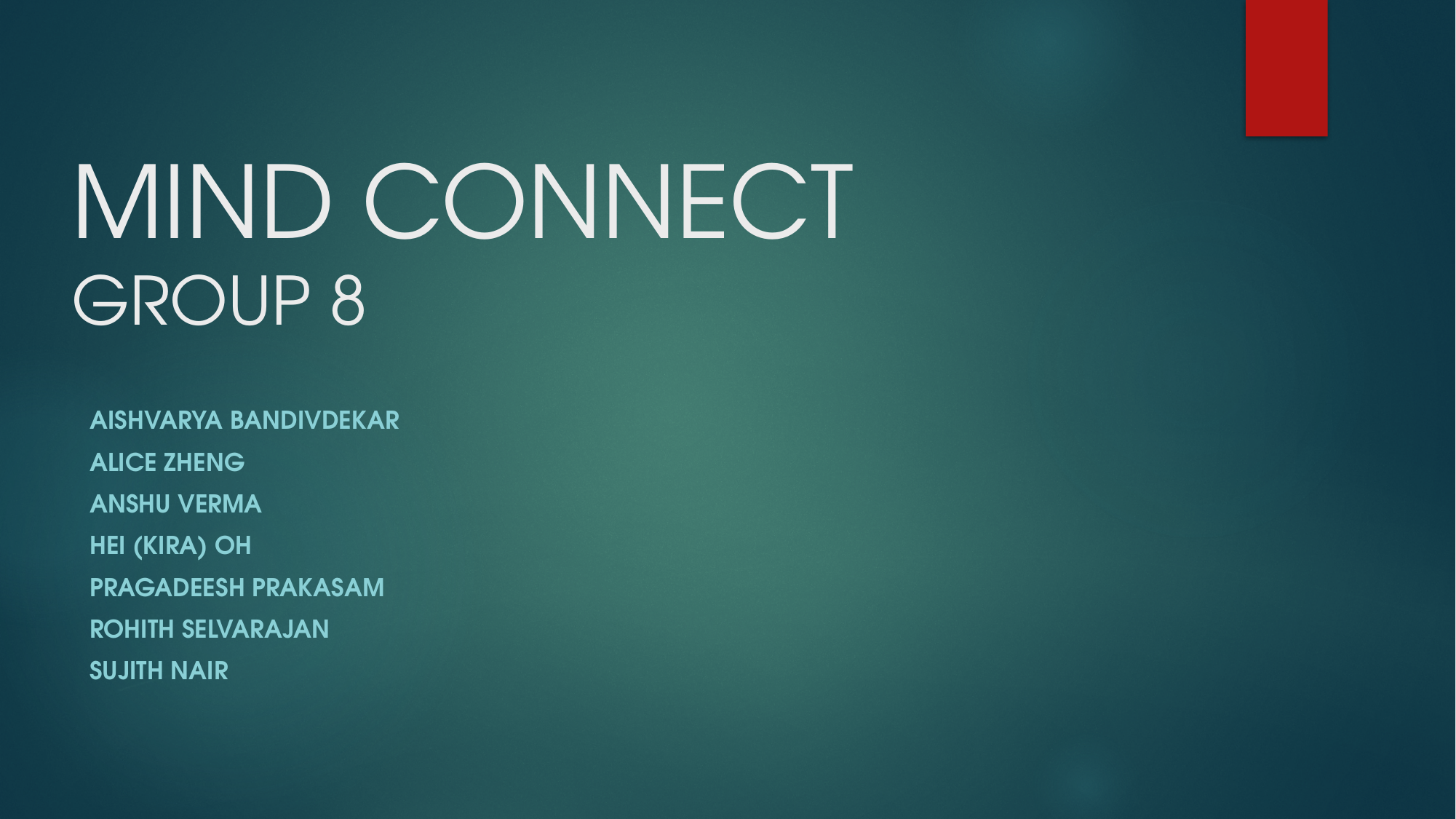

# MIND CONNECT GROUP 8
Aishvarya Bandivdekar
Alice Zheng
Anshu Verma
Hei (Kira) Oh
Pragadeesh Prakasam
Rohith Selvarajan
Sujith Nair